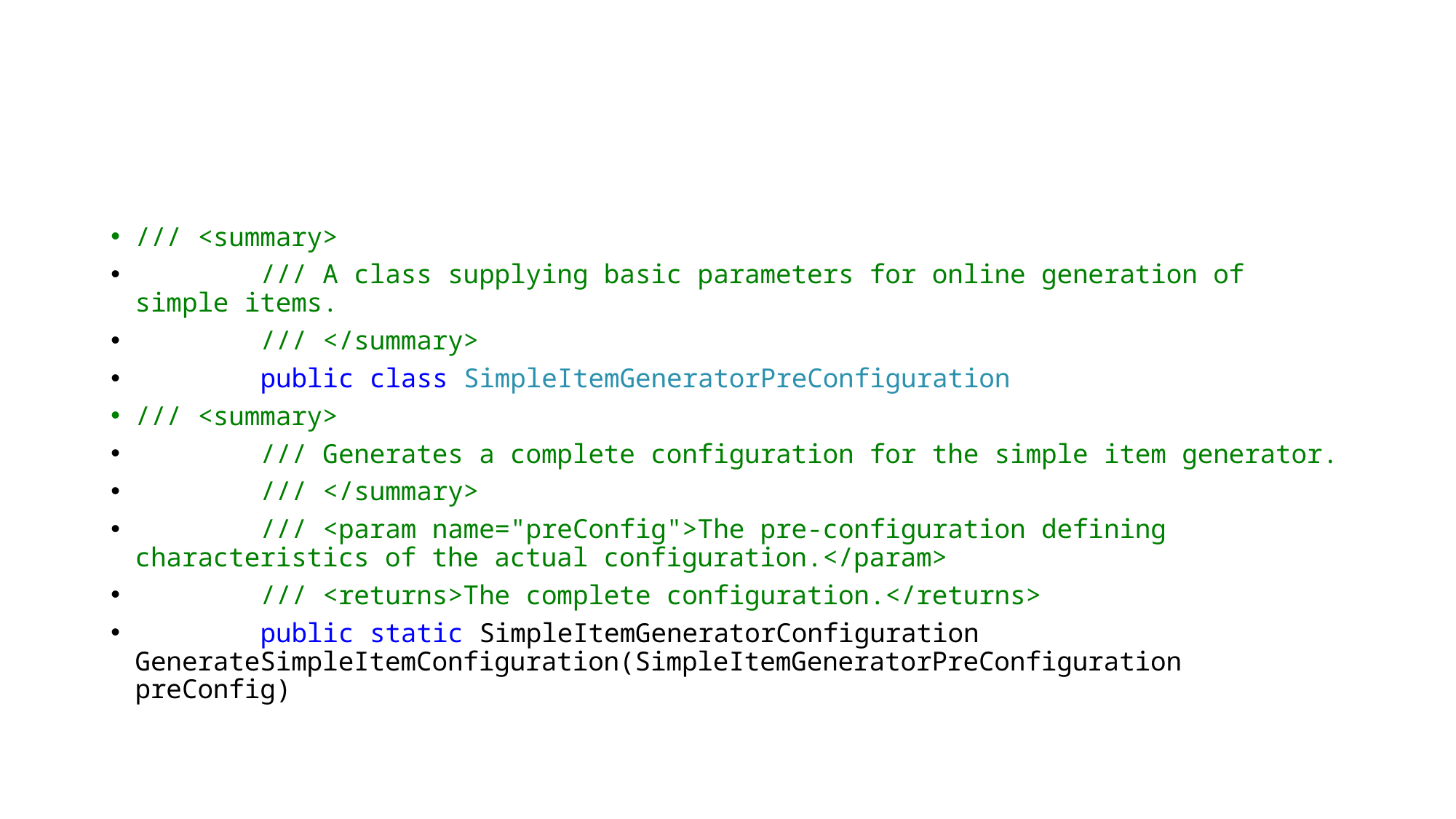

#
/// <summary>
        /// A class supplying basic parameters for online generation of simple items.
        /// </summary>
        public class SimpleItemGeneratorPreConfiguration
/// <summary>
        /// Generates a complete configuration for the simple item generator.
        /// </summary>
        /// <param name="preConfig">The pre-configuration defining characteristics of the actual configuration.</param>
        /// <returns>The complete configuration.</returns>
        public static SimpleItemGeneratorConfiguration GenerateSimpleItemConfiguration(SimpleItemGeneratorPreConfiguration preConfig)